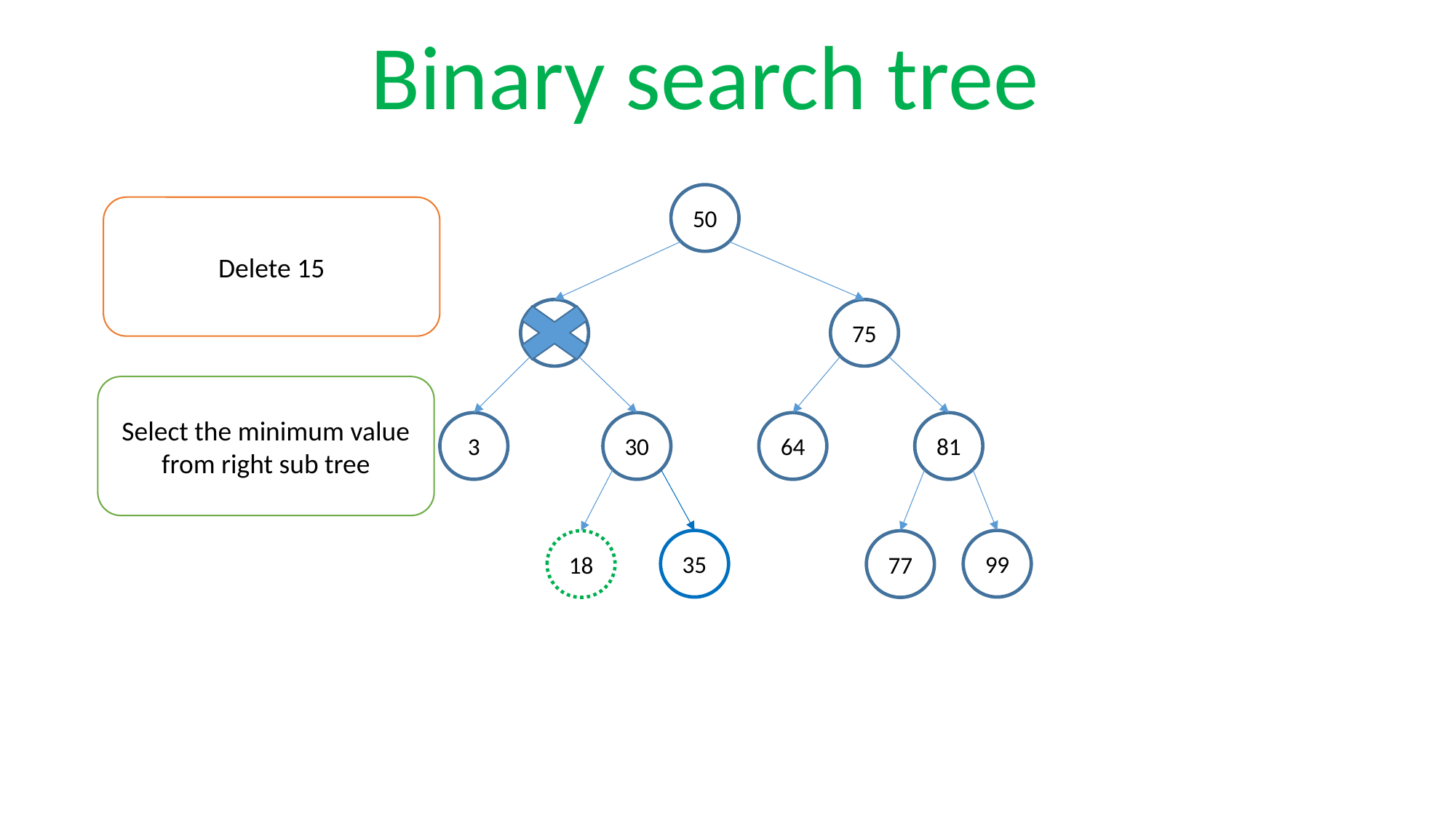

# Binary search tree

50
Delete 15

15
75
Select the minimum value from right sub tree
3
30
64
81
35
99
18
77